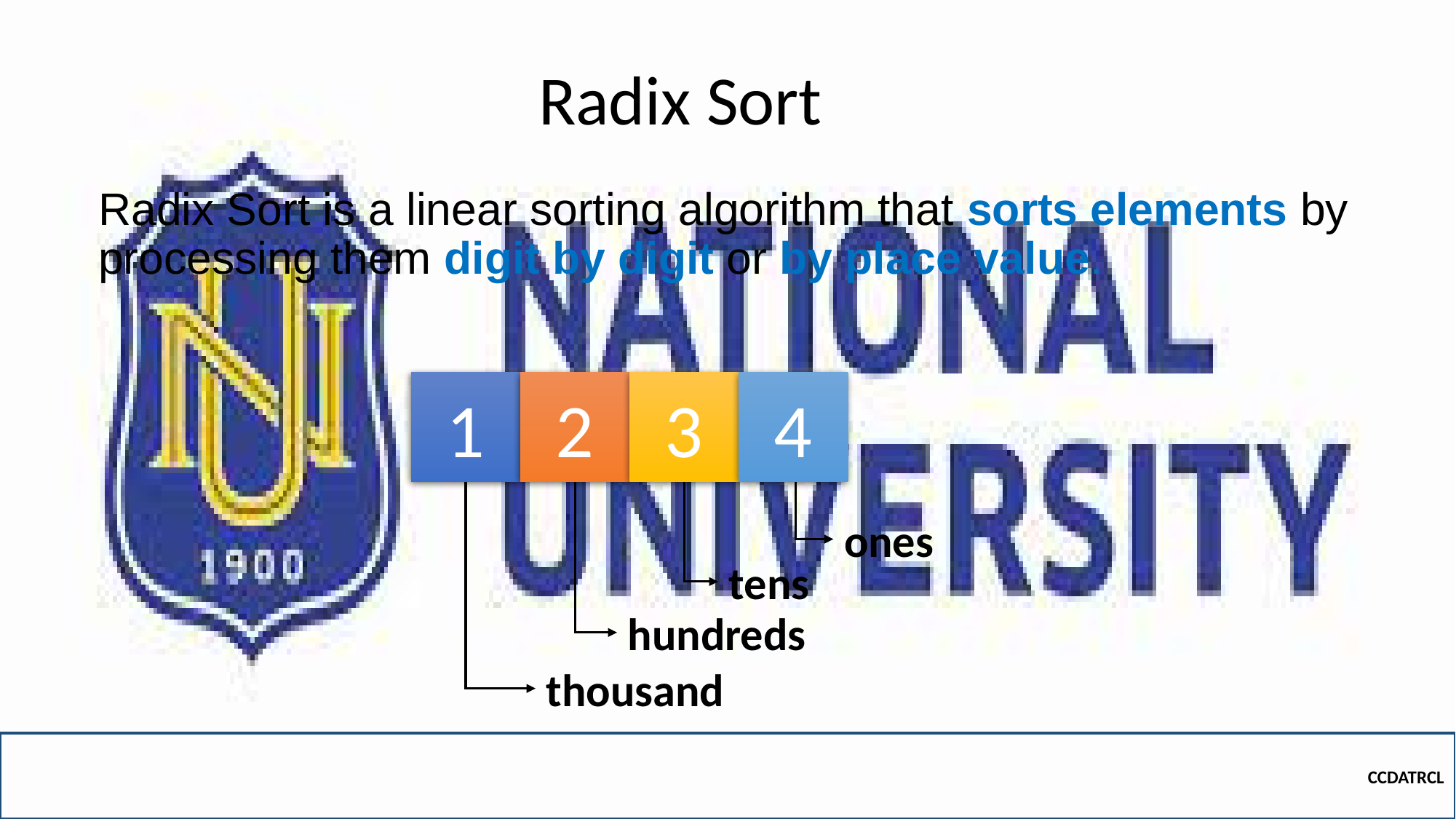

# Radix Sort
Radix Sort is a linear sorting algorithm that sorts elements by processing them digit by digit or by place value.

1
3
4
2
ones
tens
hundreds
thousand
CCDATRCL